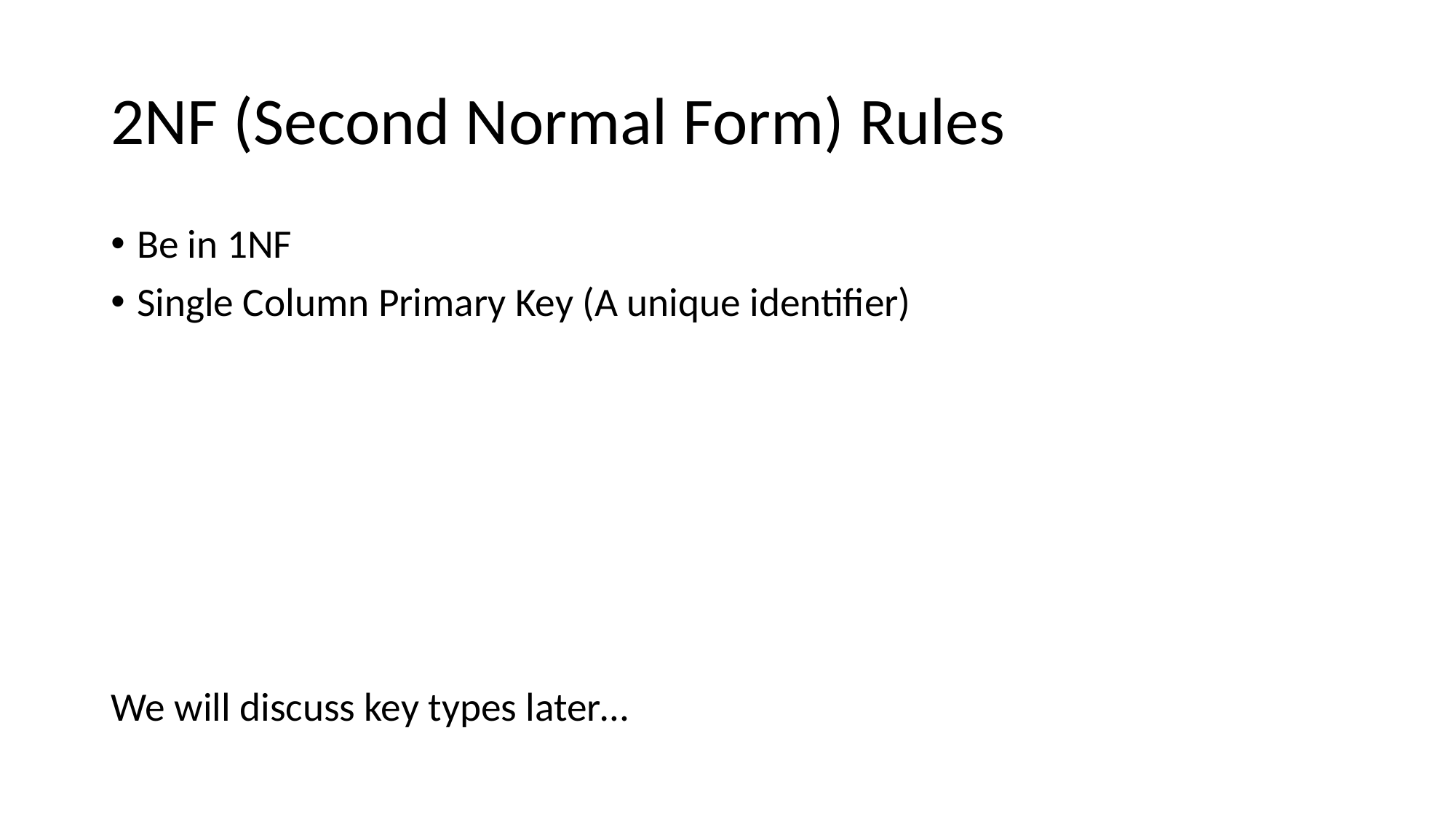

# 2NF (Second Normal Form) Rules
Be in 1NF
Single Column Primary Key (A unique identifier)

We will discuss key types later…